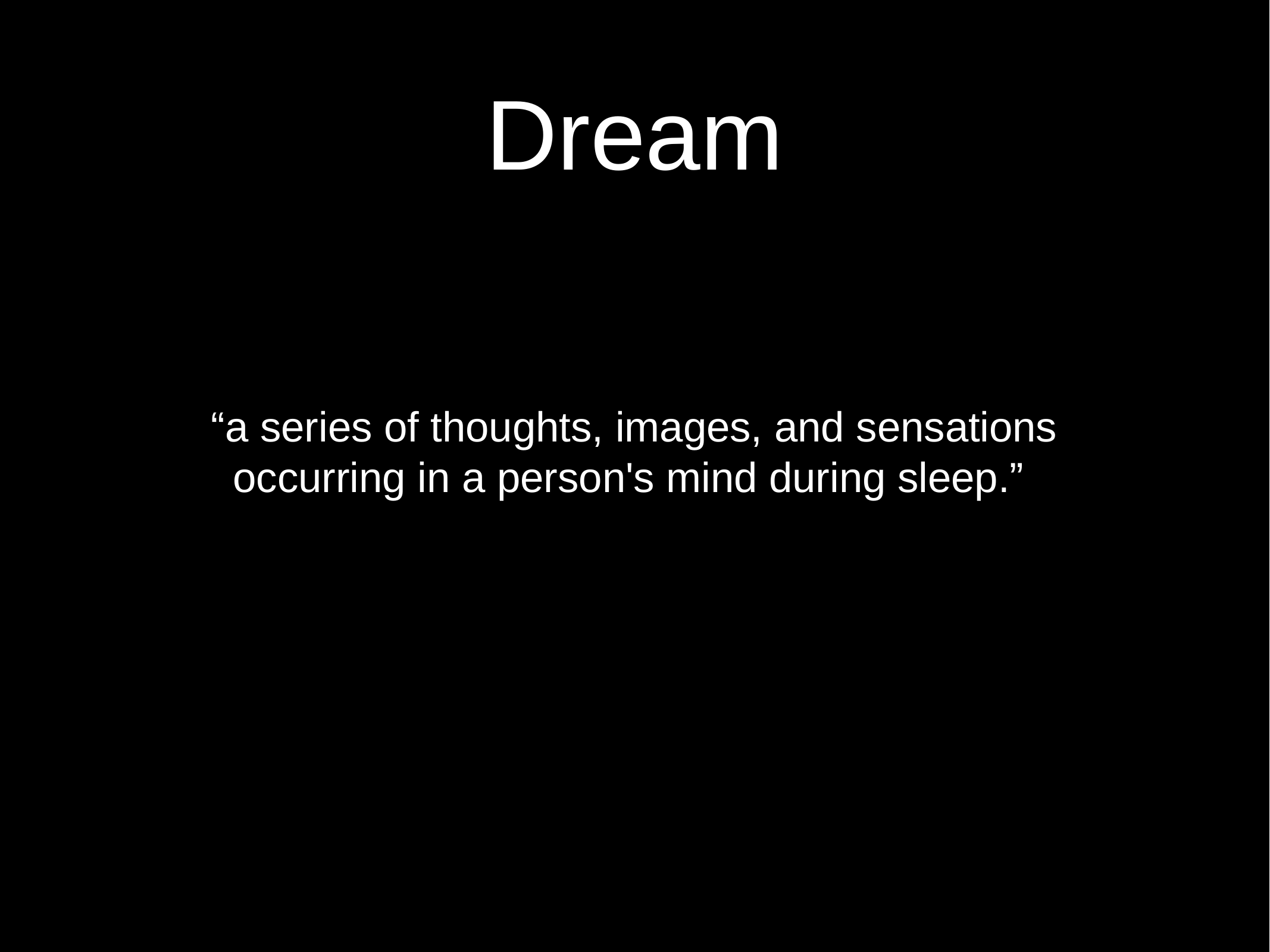

Dream
“a series of thoughts, images, and sensations occurring in a person's mind during sleep.”